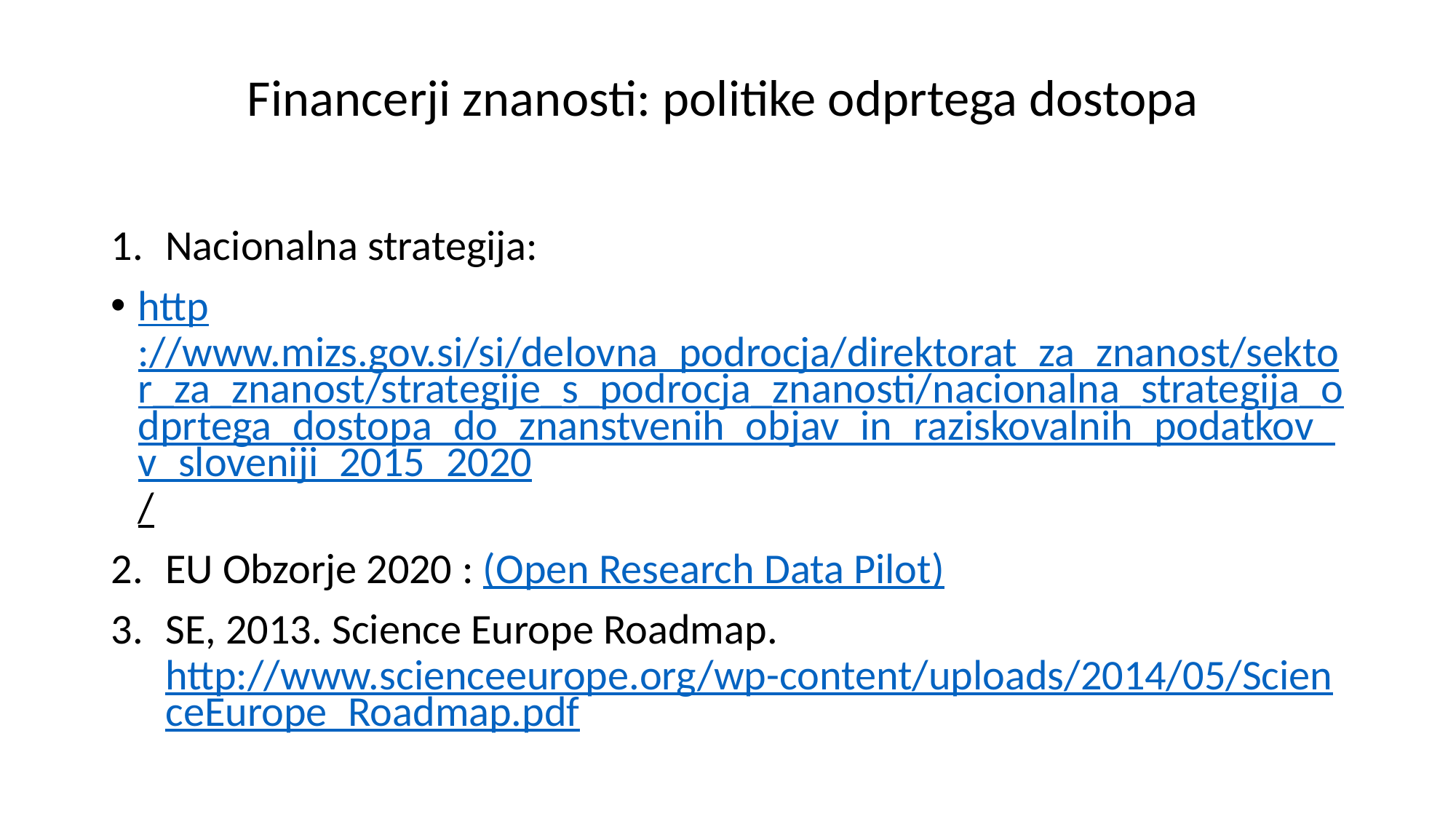

# Financerji znanosti: politike odprtega dostopa
Nacionalna strategija:
http://www.mizs.gov.si/si/delovna_podrocja/direktorat_za_znanost/sektor_za_znanost/strategije_s_podrocja_znanosti/nacionalna_strategija_odprtega_dostopa_do_znanstvenih_objav_in_raziskovalnih_podatkov_v_sloveniji_2015_2020/
EU Obzorje 2020 : (Open Research Data Pilot)
SE, 2013. Science Europe Roadmap. http://www.scienceeurope.org/wp-content/uploads/2014/05/ScienceEurope_Roadmap.pdf